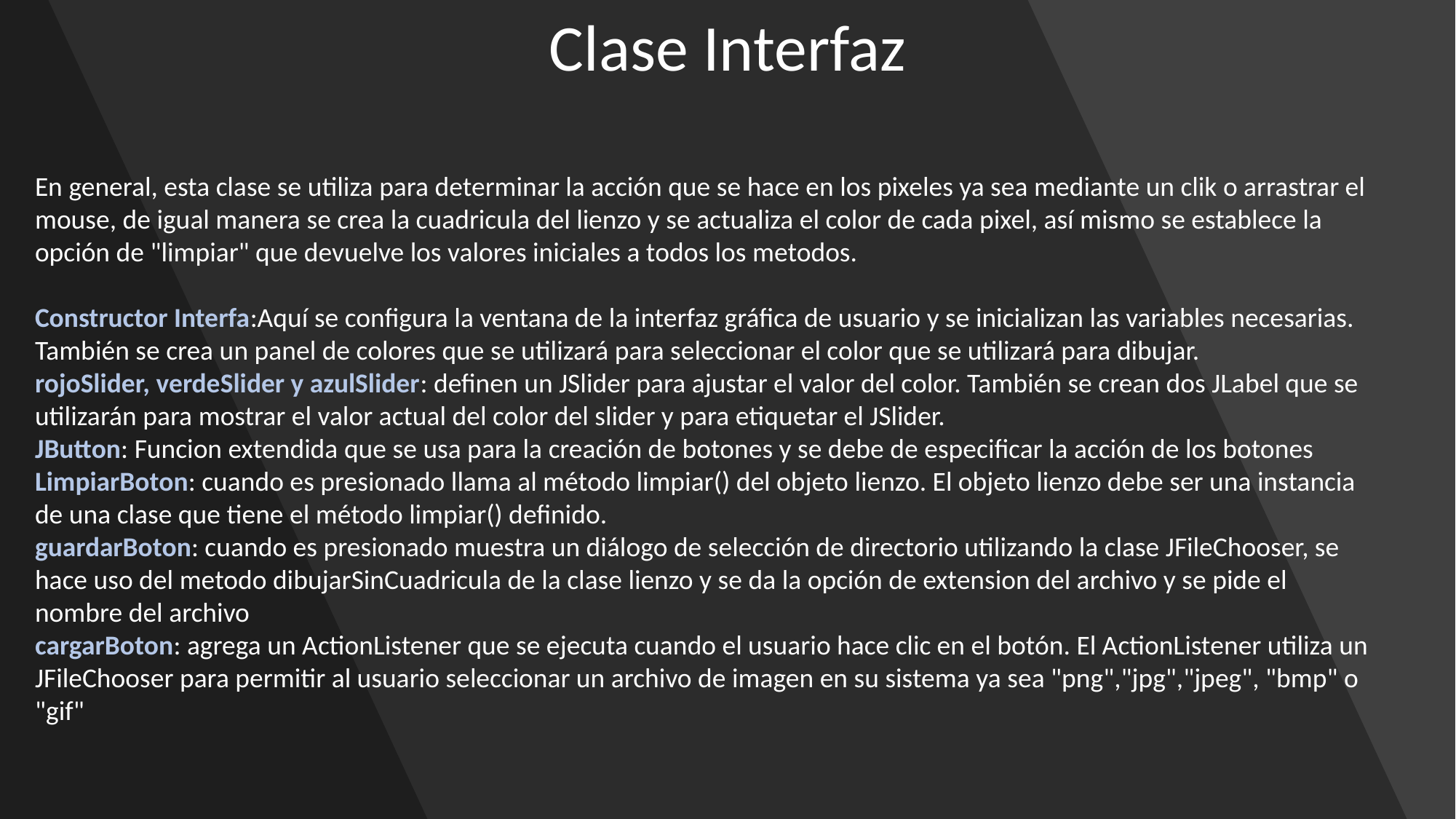

# Clase Interfaz
En general, esta clase se utiliza para determinar la acción que se hace en los pixeles ya sea mediante un clik o arrastrar el mouse, de igual manera se crea la cuadricula del lienzo y se actualiza el color de cada pixel, así mismo se establece la opción de "limpiar" que devuelve los valores iniciales a todos los metodos.

Constructor Interfa:Aquí se configura la ventana de la interfaz gráfica de usuario y se inicializan las variables necesarias. También se crea un panel de colores que se utilizará para seleccionar el color que se utilizará para dibujar.
rojoSlider, verdeSlider y azulSlider: definen un JSlider para ajustar el valor del color. También se crean dos JLabel que se utilizarán para mostrar el valor actual del color del slider y para etiquetar el JSlider.
JButton: Funcion extendida que se usa para la creación de botones y se debe de especificar la acción de los botones
LimpiarBoton: cuando es presionado llama al método limpiar() del objeto lienzo. El objeto lienzo debe ser una instancia de una clase que tiene el método limpiar() definido.
guardarBoton: cuando es presionado muestra un diálogo de selección de directorio utilizando la clase JFileChooser, se hace uso del metodo dibujarSinCuadricula de la clase lienzo y se da la opción de extension del archivo y se pide el nombre del archivo
cargarBoton: agrega un ActionListener que se ejecuta cuando el usuario hace clic en el botón. El ActionListener utiliza un JFileChooser para permitir al usuario seleccionar un archivo de imagen en su sistema ya sea "png","jpg","jpeg", "bmp" o "gif"